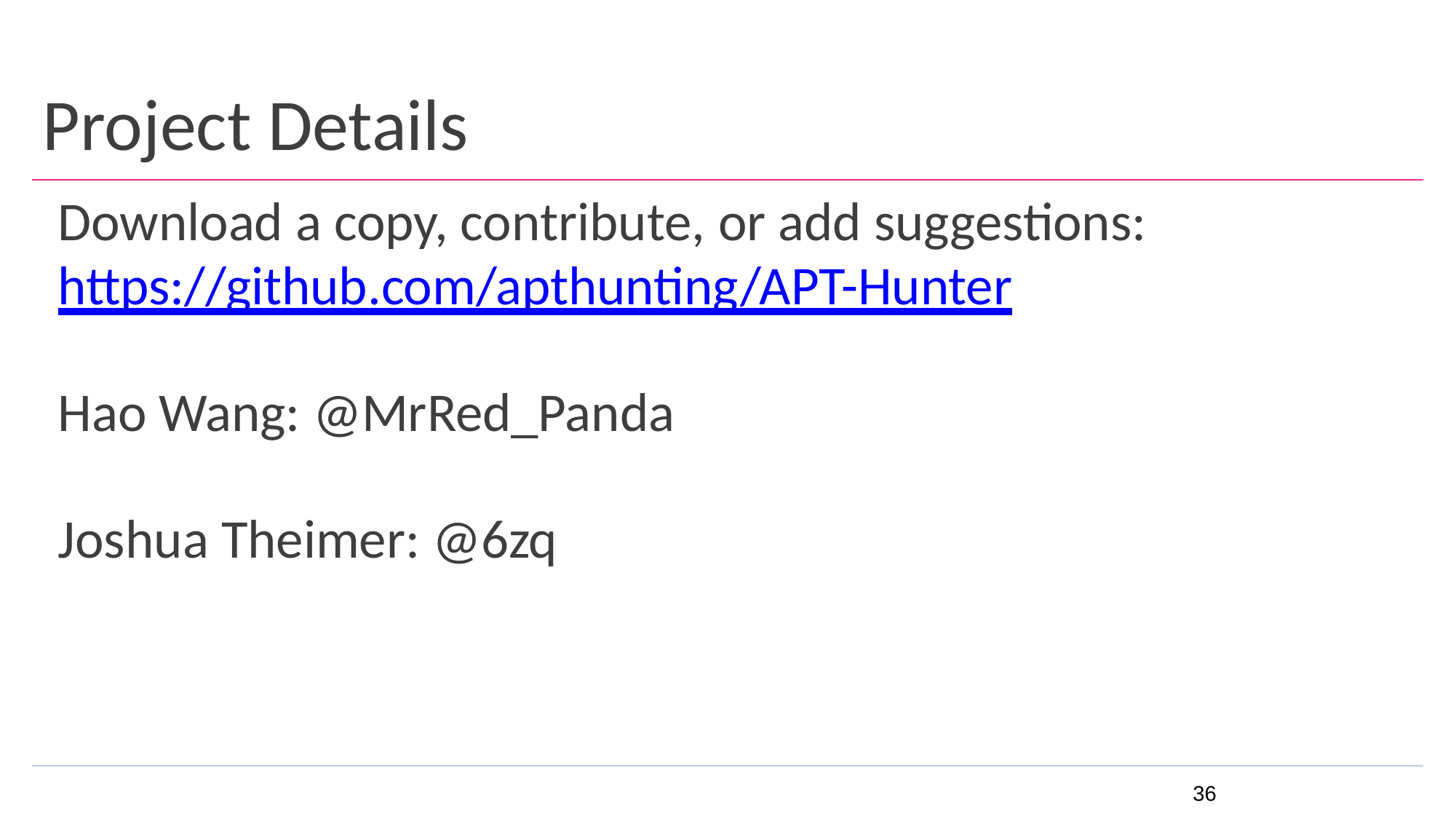

# Project Details

Download a copy, contribute, or add suggestions:
https://github.com/apthunting/APT-Hunter

Hao Wang: @MrRed_Panda

Joshua Theimer: @6zq

36